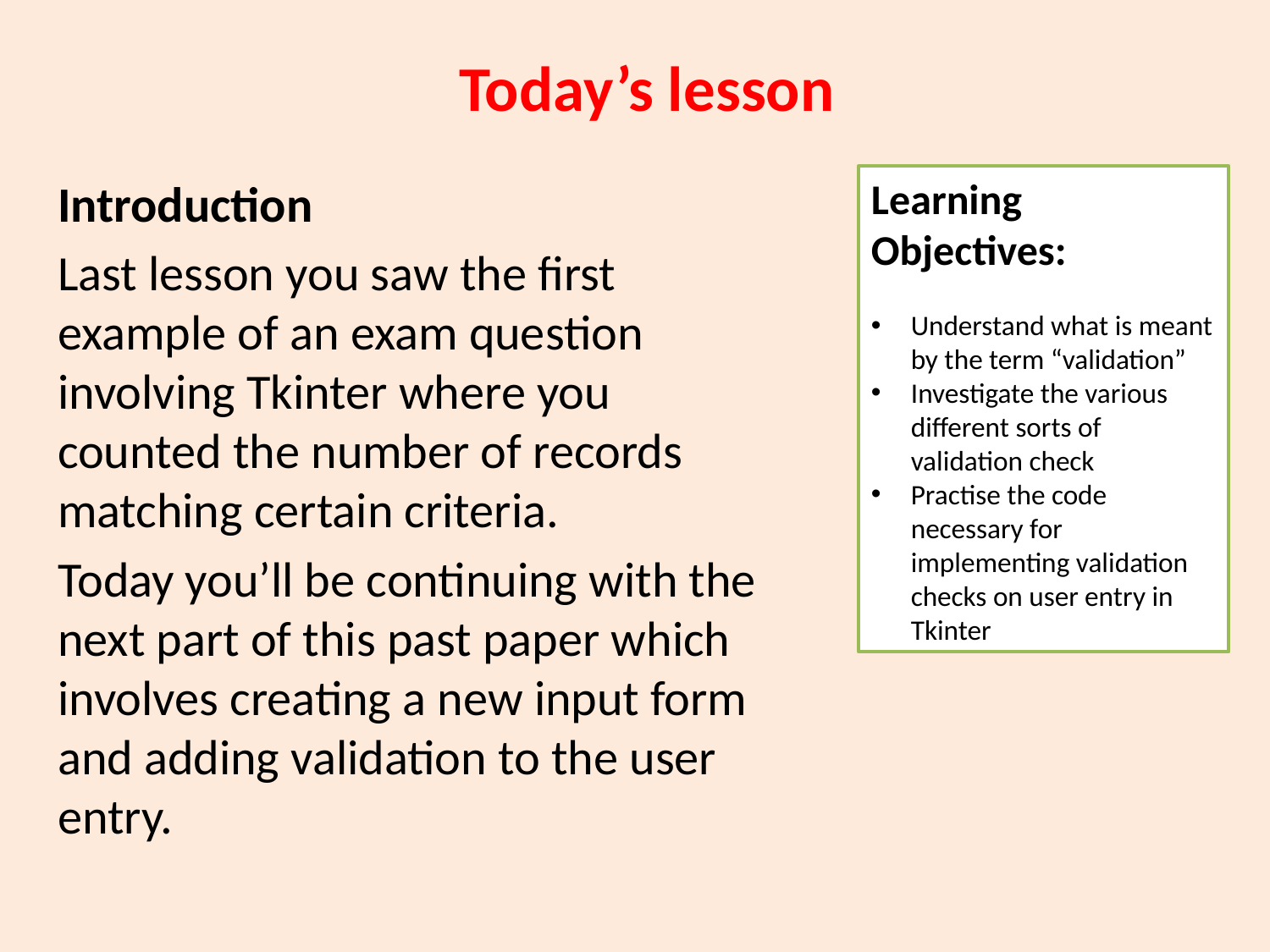

# Today’s lesson
Introduction
Last lesson you saw the first example of an exam question involving Tkinter where you counted the number of records matching certain criteria.
Today you’ll be continuing with the next part of this past paper which involves creating a new input form and adding validation to the user entry.
Learning Objectives:

Understand what is meant by the term “validation”
Investigate the various different sorts of validation check
Practise the code necessary for implementing validation checks on user entry in Tkinter